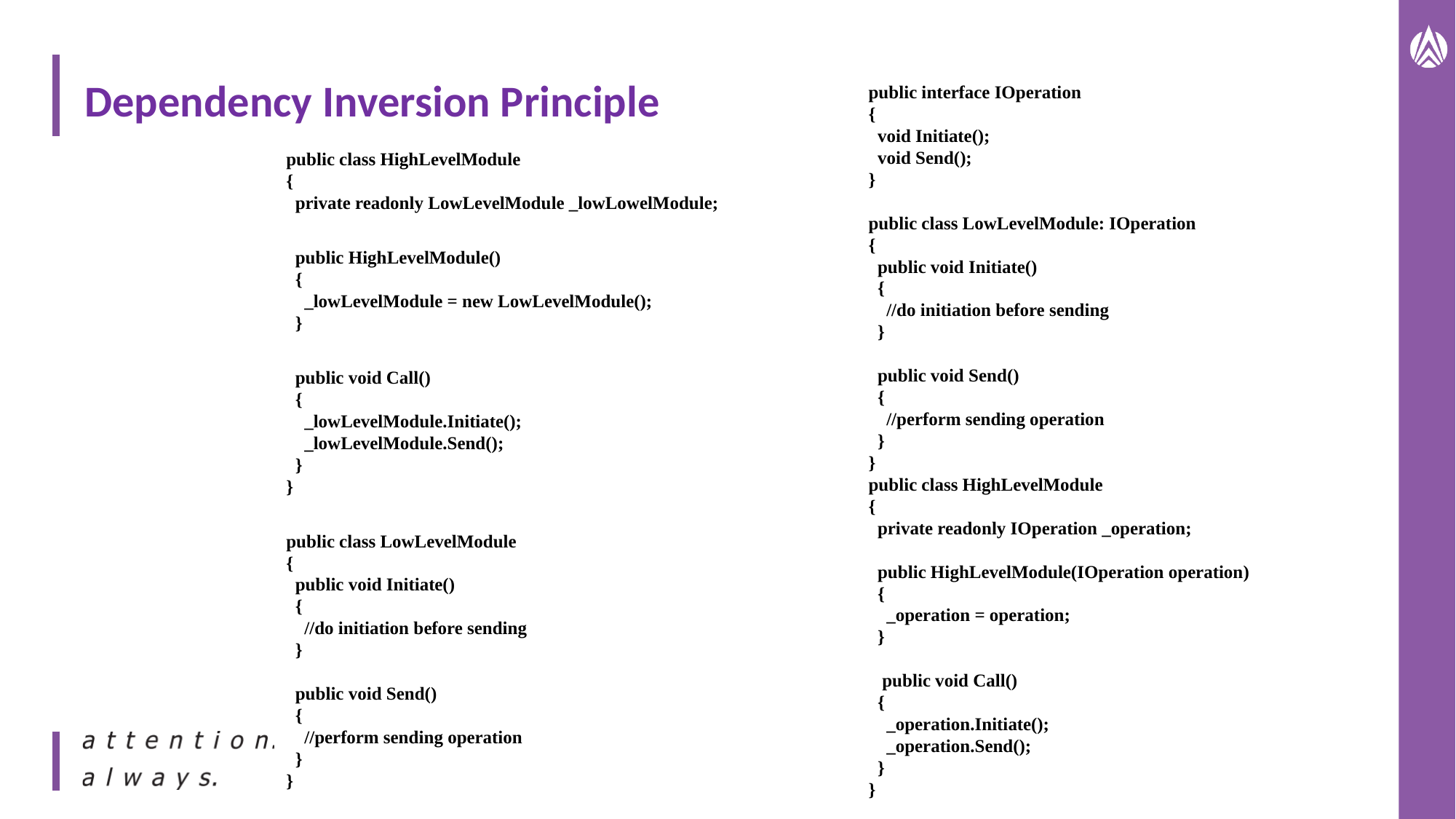

Dependency Inversion Principle
public interface IOperation
{
  void Initiate();
  void Send();
}

public class LowLevelModule: IOperation
{
  public void Initiate()
  {
    //do initiation before sending
  }

  public void Send()
  {
    //perform sending operation
  }
}
public class HighLevelModule
{
  private readonly IOperation _operation;

  public HighLevelModule(IOperation operation)
  {
    _operation = operation;
  }

   public void Call()
  {
    _operation.Initiate();
    _operation.Send();
  }
}
public class HighLevelModule
{
  private readonly LowLevelModule _lowLowelModule;

  public HighLevelModule()
  {
    _lowLevelModule = new LowLevelModule();
  }

  public void Call()
  {
    _lowLevelModule.Initiate();
    _lowLevelModule.Send();
  }
}

public class LowLevelModule
{
  public void Initiate()
  {
    //do initiation before sending
  }

  public void Send()
  {
    //perform sending operation
  }
}